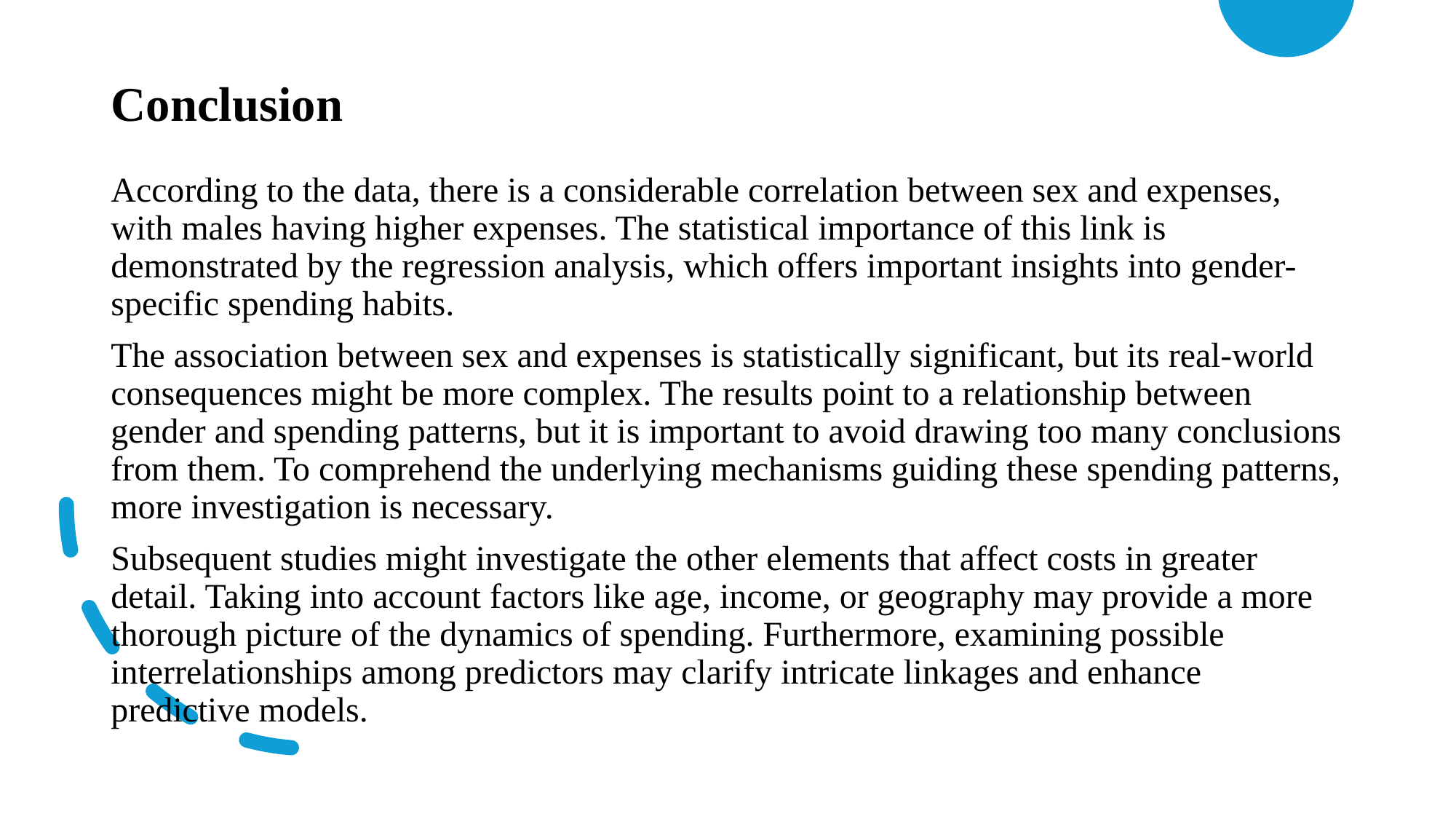

# Conclusion
According to the data, there is a considerable correlation between sex and expenses, with males having higher expenses. The statistical importance of this link is demonstrated by the regression analysis, which offers important insights into gender-specific spending habits.
The association between sex and expenses is statistically significant, but its real-world consequences might be more complex. The results point to a relationship between gender and spending patterns, but it is important to avoid drawing too many conclusions from them. To comprehend the underlying mechanisms guiding these spending patterns, more investigation is necessary.
Subsequent studies might investigate the other elements that affect costs in greater detail. Taking into account factors like age, income, or geography may provide a more thorough picture of the dynamics of spending. Furthermore, examining possible interrelationships among predictors may clarify intricate linkages and enhance predictive models.